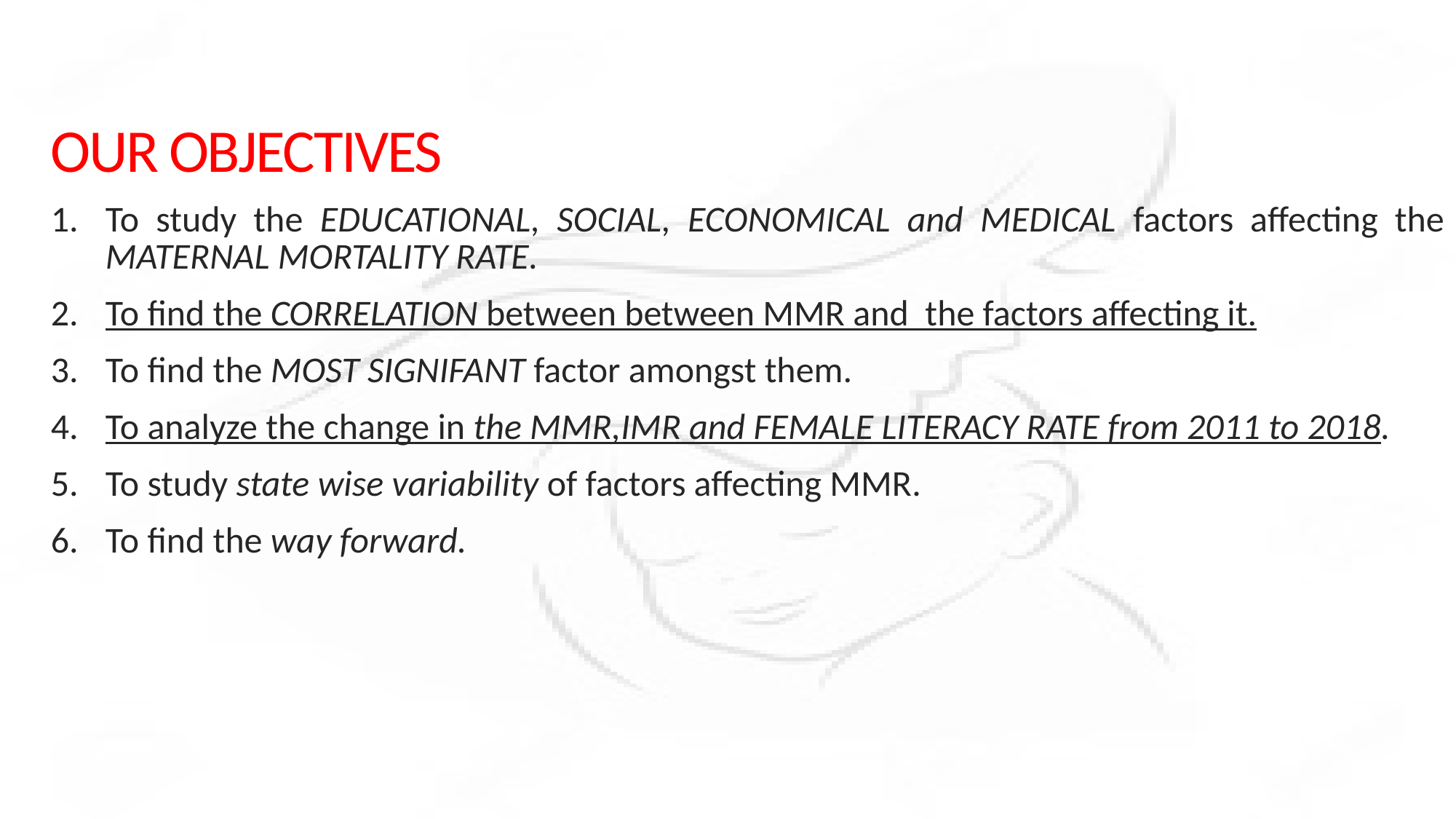

# OUR OBJECTIVES
To study the EDUCATIONAL, SOCIAL, ECONOMICAL and MEDICAL factors affecting the MATERNAL MORTALITY RATE.
To find the CORRELATION between between MMR and  the factors affecting it.
To find the MOST SIGNIFANT factor amongst them.
To analyze the change in the MMR,IMR and FEMALE LITERACY RATE from 2011 to 2018.
To study state wise variability of factors affecting MMR.
To find the way forward.